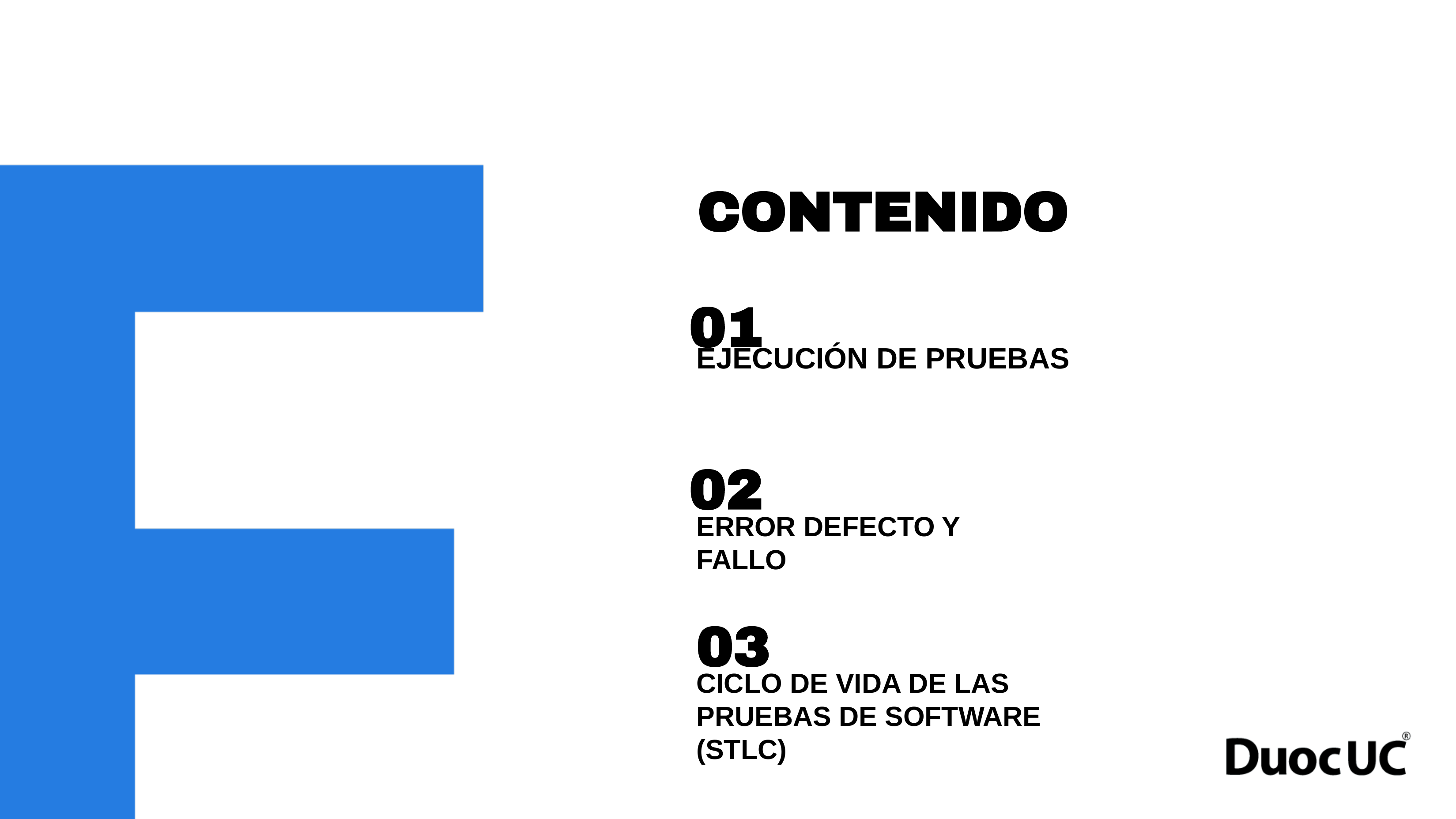

CONTENIDO
01
EJECUCIÓN DE PRUEBAS
02
ERROR DEFECTO Y FALLO
03
CICLO DE VIDA DE LAS PRUEBAS DE SOFTWARE (STLC)